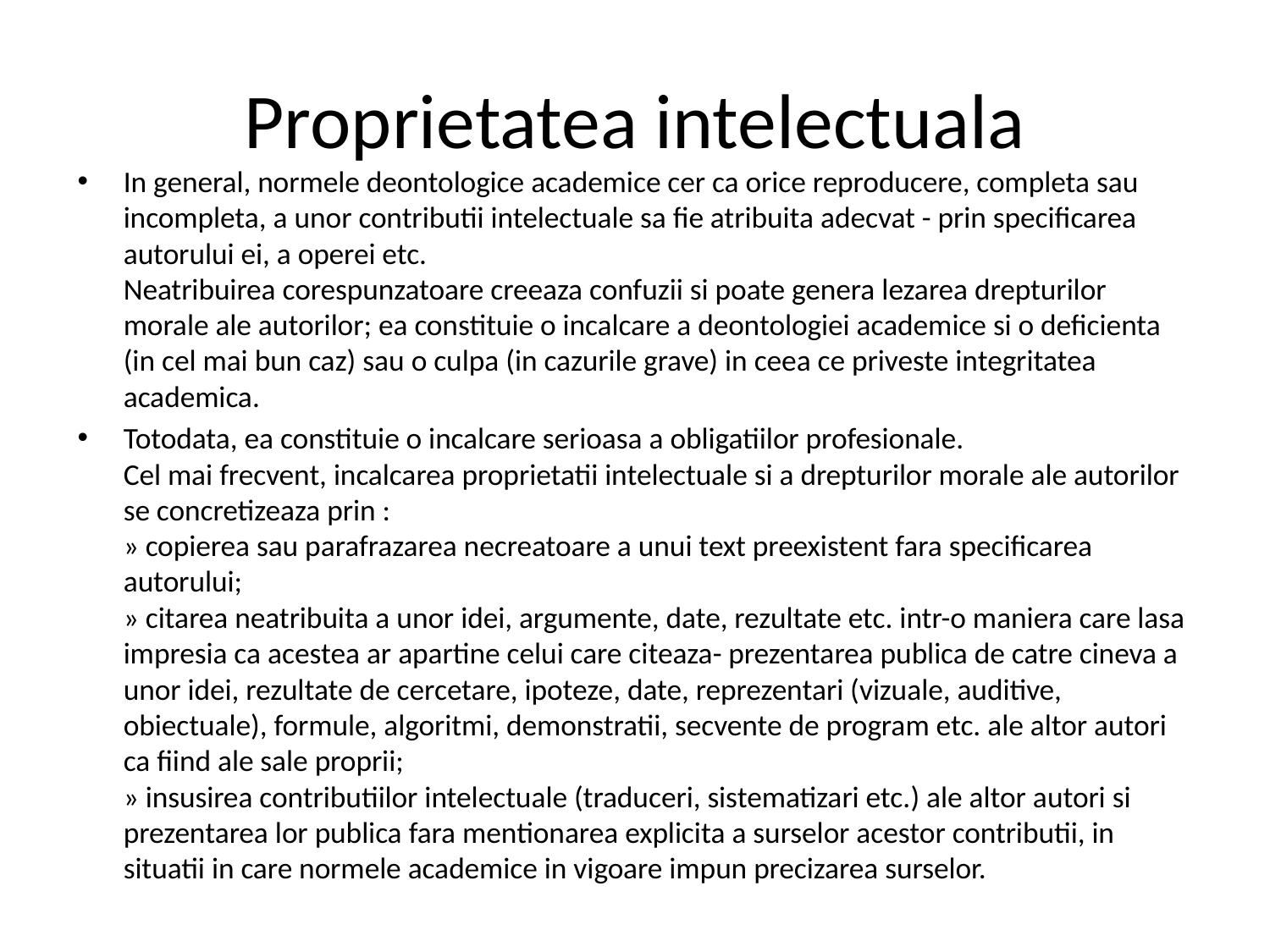

# Proprietatea intelectuala
In general, normele deontologice academice cer ca orice reproducere, completa sau incompleta, a unor contributii intelectuale sa fie atribuita adecvat - prin specificarea autorului ei, a operei etc. 
Neatribuirea corespunzatoare creeaza confuzii si poate genera lezarea drepturilor morale ale autorilor; ea constituie o incalcare a deontologiei academice si o deficienta (in cel mai bun caz) sau o culpa (in cazurile grave) in ceea ce priveste integritatea academica.
Totodata, ea constituie o incalcare serioasa a obligatiilor profesionale. 
Cel mai frecvent, incalcarea proprietatii intelectuale si a drepturilor morale ale autorilor se concretizeaza prin :
» copierea sau parafrazarea necreatoare a unui text preexistent fara specificarea autorului;
» citarea neatribuita a unor idei, argumente, date, rezultate etc. intr-o maniera care lasa impresia ca acestea ar apartine celui care citeaza- prezentarea publica de catre cineva a unor idei, rezultate de cercetare, ipoteze, date, reprezentari (vizuale, auditive, obiectuale), formule, algoritmi, demonstratii, secvente de program etc. ale altor autori ca fiind ale sale proprii;
» insusirea contributiilor intelectuale (traduceri, sistematizari etc.) ale altor autori si prezentarea lor publica fara mentionarea explicita a surselor acestor contributii, in situatii in care normele academice in vigoare impun precizarea surselor.